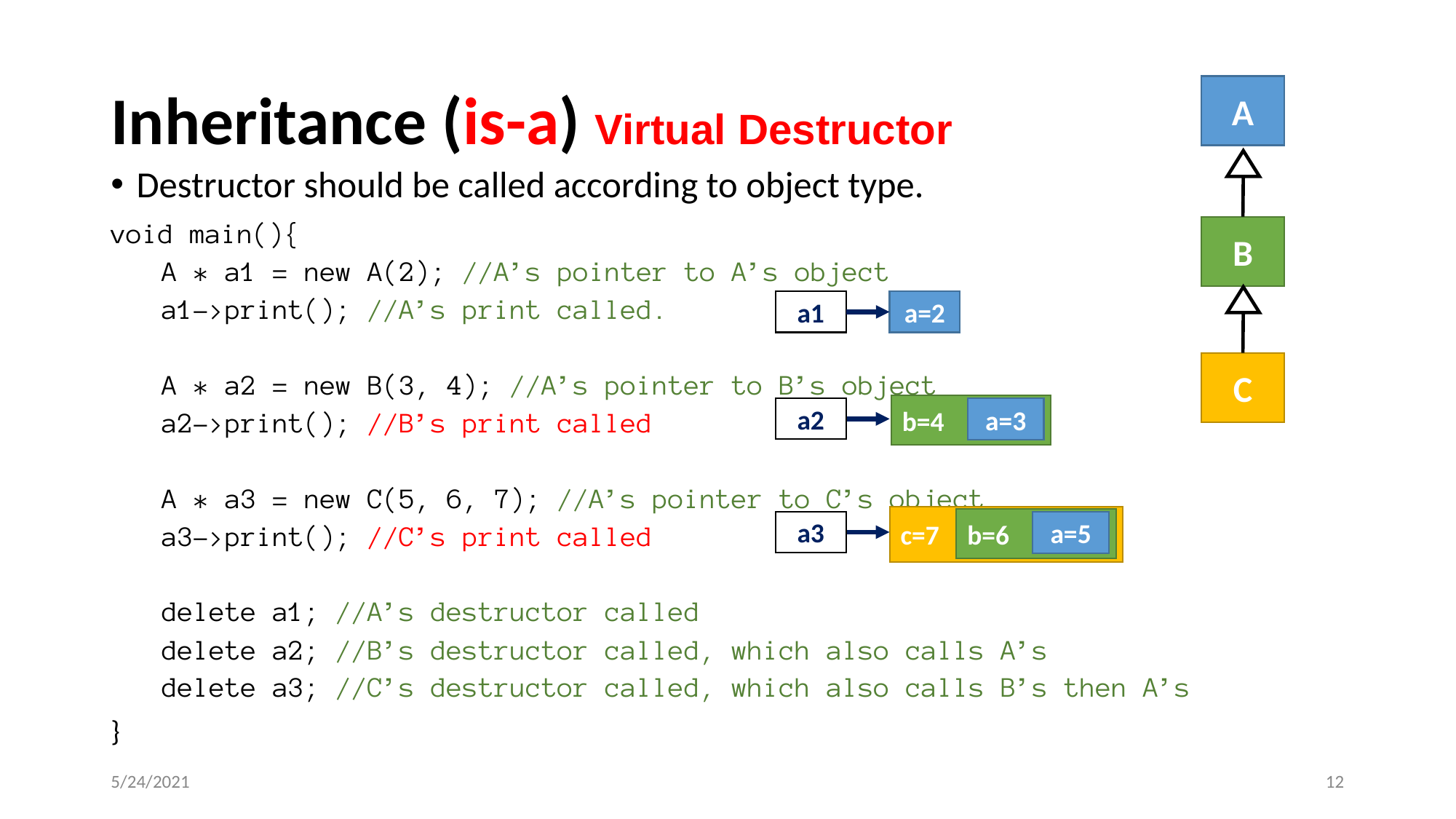

# Inheritance (is-a) Virtual Destructor
A
B

C
Destructor should be called according to object type.
void main(){
A * a1 = new A(2); //A’s pointer to A’s object
a1->print(); //A’s print called.

A * a2 = new B(3, 4); //A’s pointer to B’s object
a2->print(); //B’s print called

A * a3 = new C(5, 6, 7); //A’s pointer to C’s object
a3->print(); //C’s print called

delete a1; //A’s destructor called
delete a2; //B’s destructor called, which also calls A’s
delete a3; //C’s destructor called, which also calls B’s then A’s
}

a=2
a1
b=4
a=3
a2
c=7
b=6
a=5
a3
5/24/2021
12